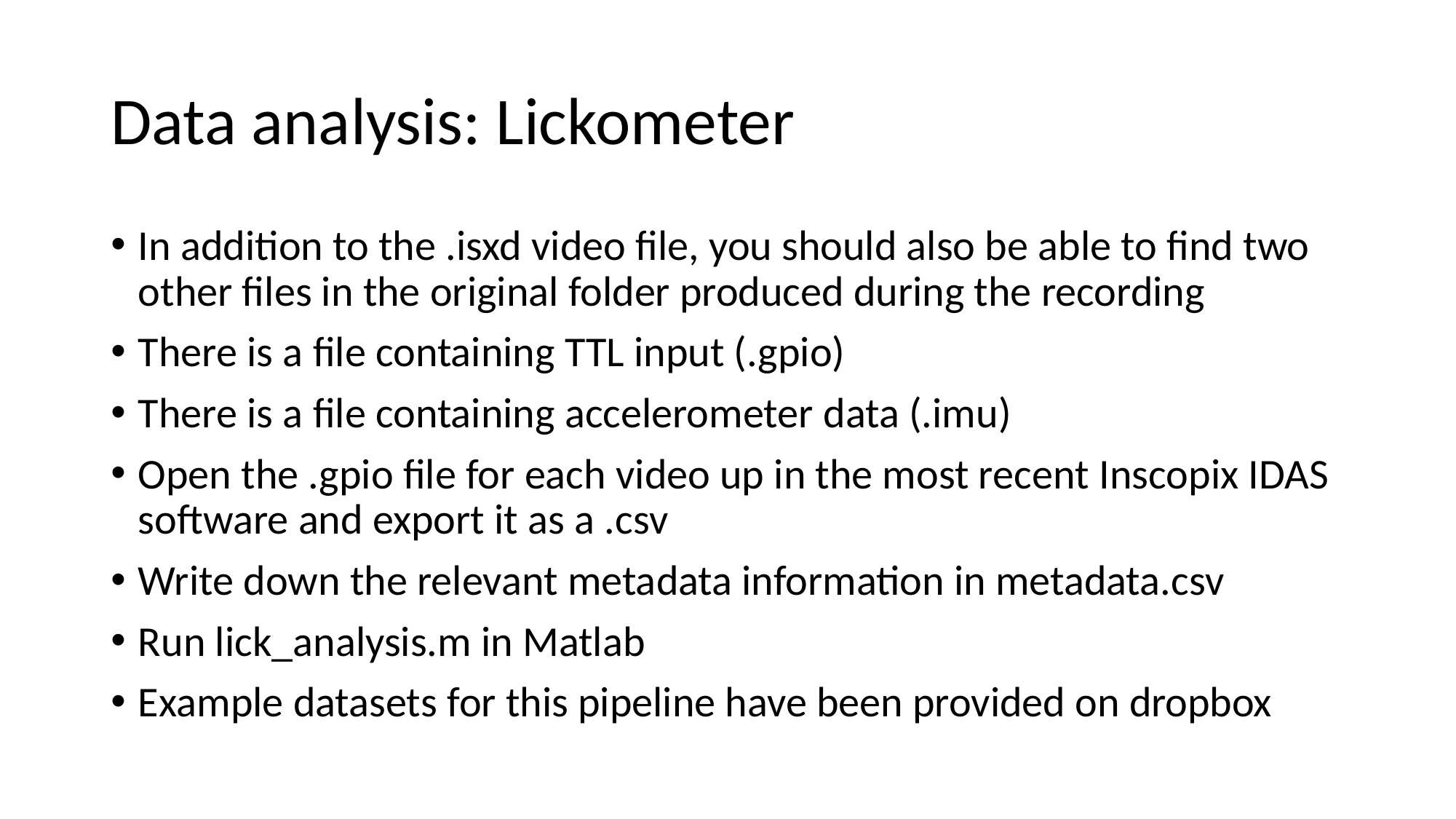

# Data analysis: Lickometer
In addition to the .isxd video file, you should also be able to find two other files in the original folder produced during the recording
There is a file containing TTL input (.gpio)
There is a file containing accelerometer data (.imu)
Open the .gpio file for each video up in the most recent Inscopix IDAS software and export it as a .csv
Write down the relevant metadata information in metadata.csv
Run lick_analysis.m in Matlab
Example datasets for this pipeline have been provided on dropbox